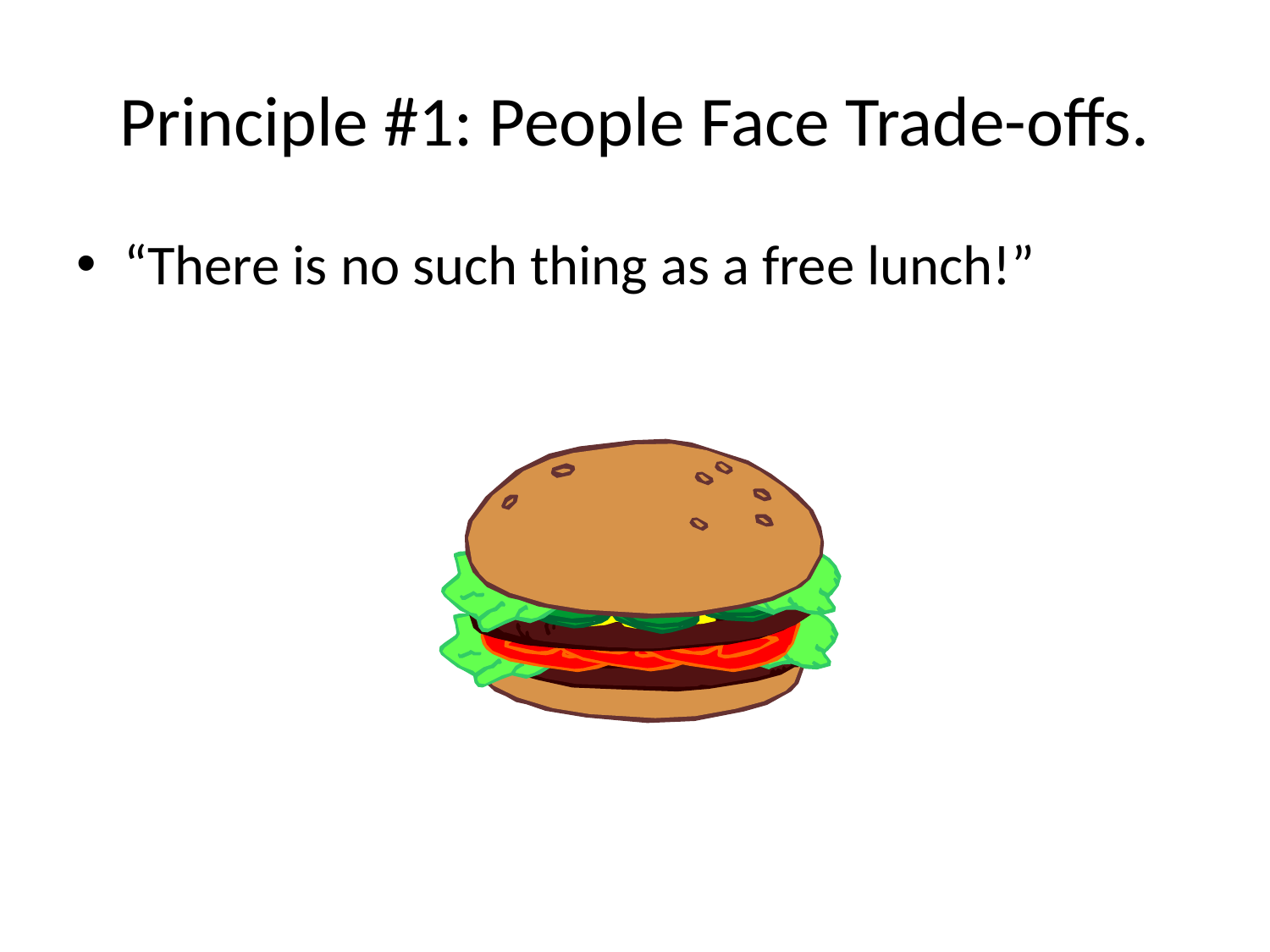

# Principle #1: People Face Trade-offs.
“There is no such thing as a free lunch!”